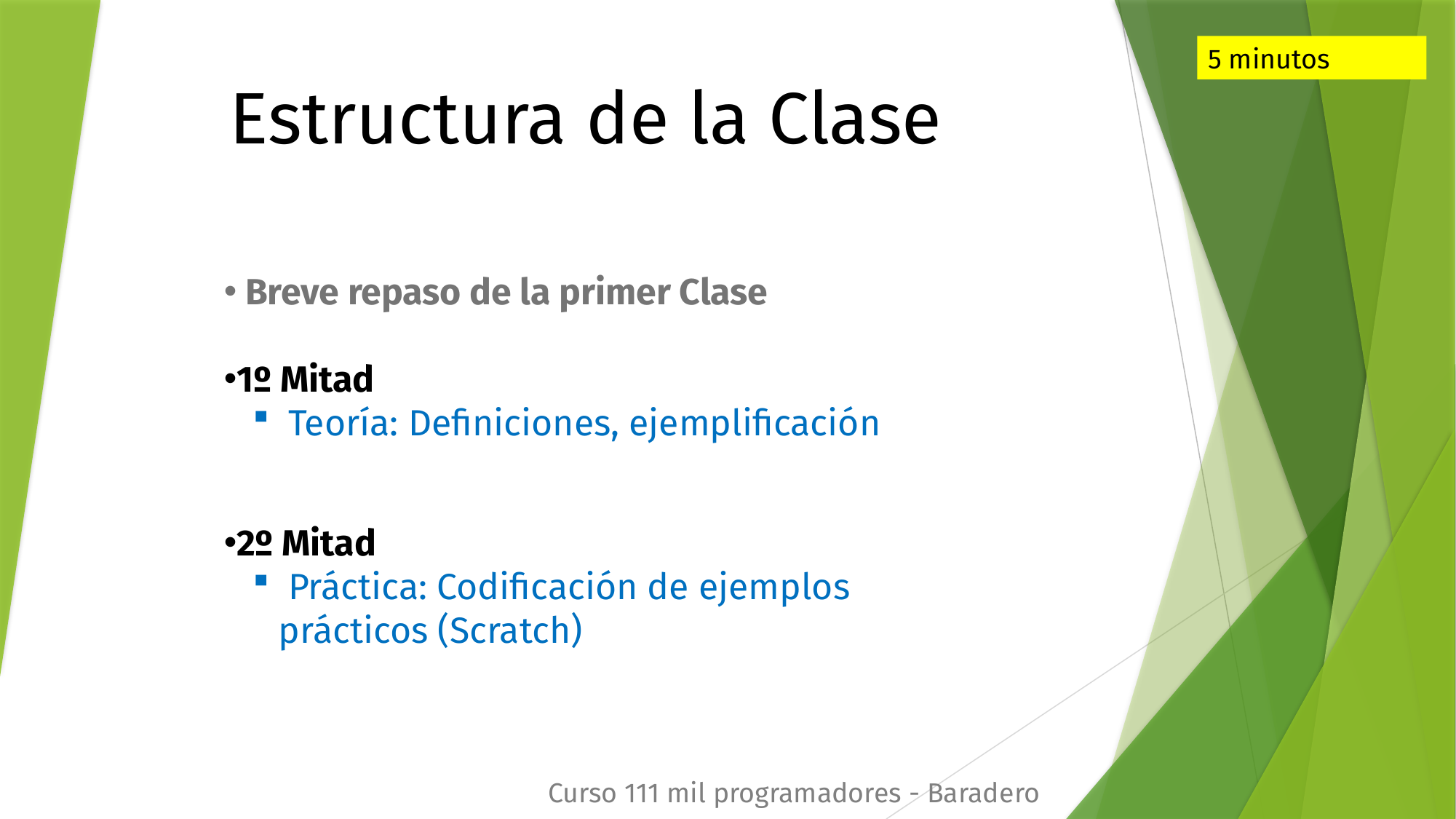

# Estructura de la Clase
5 minutos
 Breve repaso de la primer Clase

1º Mitad
 Teoría: Definiciones, ejemplificación

2º Mitad
 Práctica: Codificación de ejemplos prácticos (Scratch)
Curso 111 mil programadores - Baradero